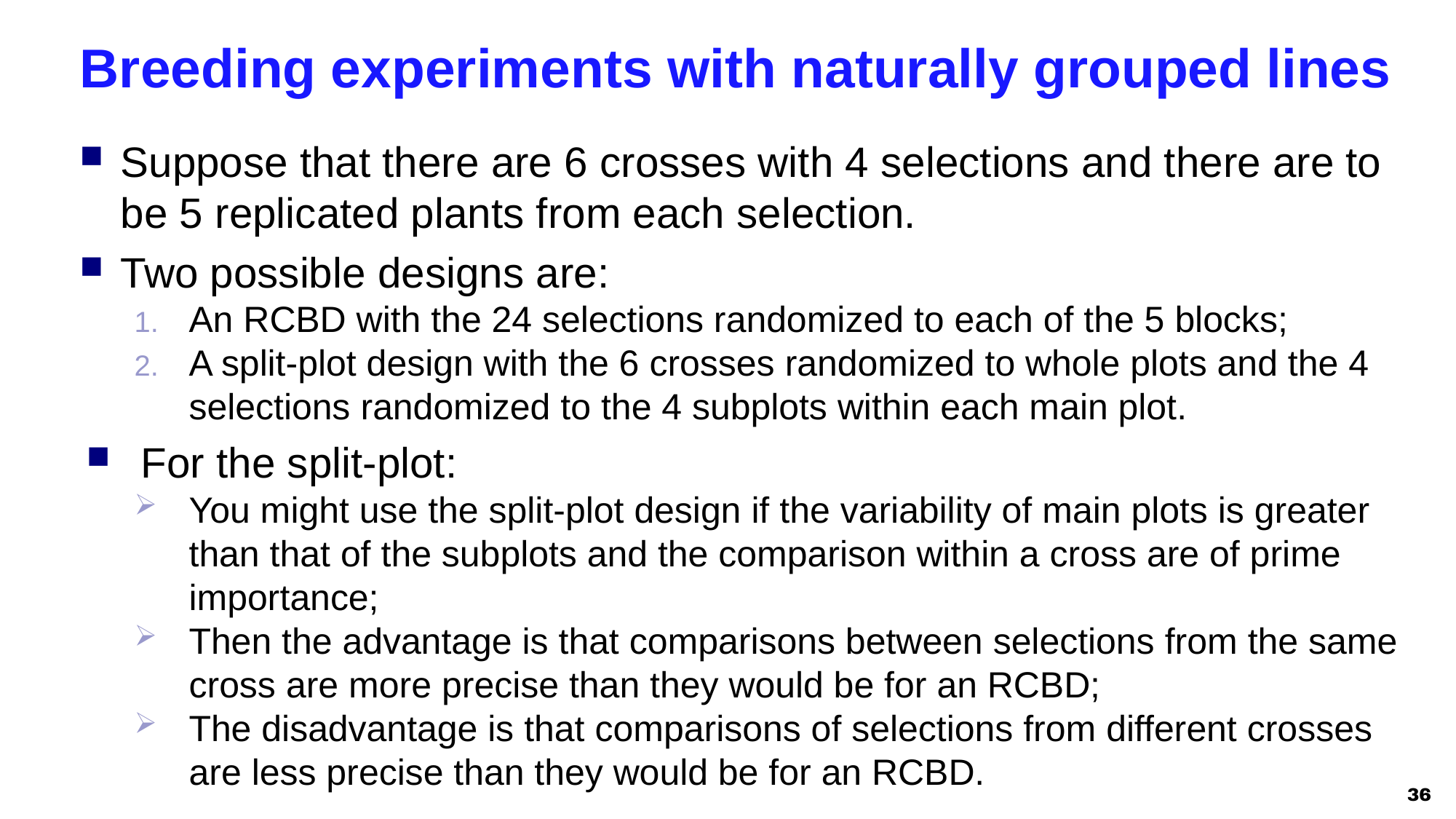

# Breeding experiments with naturally grouped lines
Suppose that there are 6 crosses with 4 selections and there are to be 5 replicated plants from each selection.
Two possible designs are:
An RCBD with the 24 selections randomized to each of the 5 blocks;
A split-plot design with the 6 crosses randomized to whole plots and the 4 selections randomized to the 4 subplots within each main plot.
For the split-plot:
You might use the split-plot design if the variability of main plots is greater than that of the subplots and the comparison within a cross are of prime importance;
Then the advantage is that comparisons between selections from the same cross are more precise than they would be for an RCBD;
The disadvantage is that comparisons of selections from different crosses are less precise than they would be for an RCBD.
36